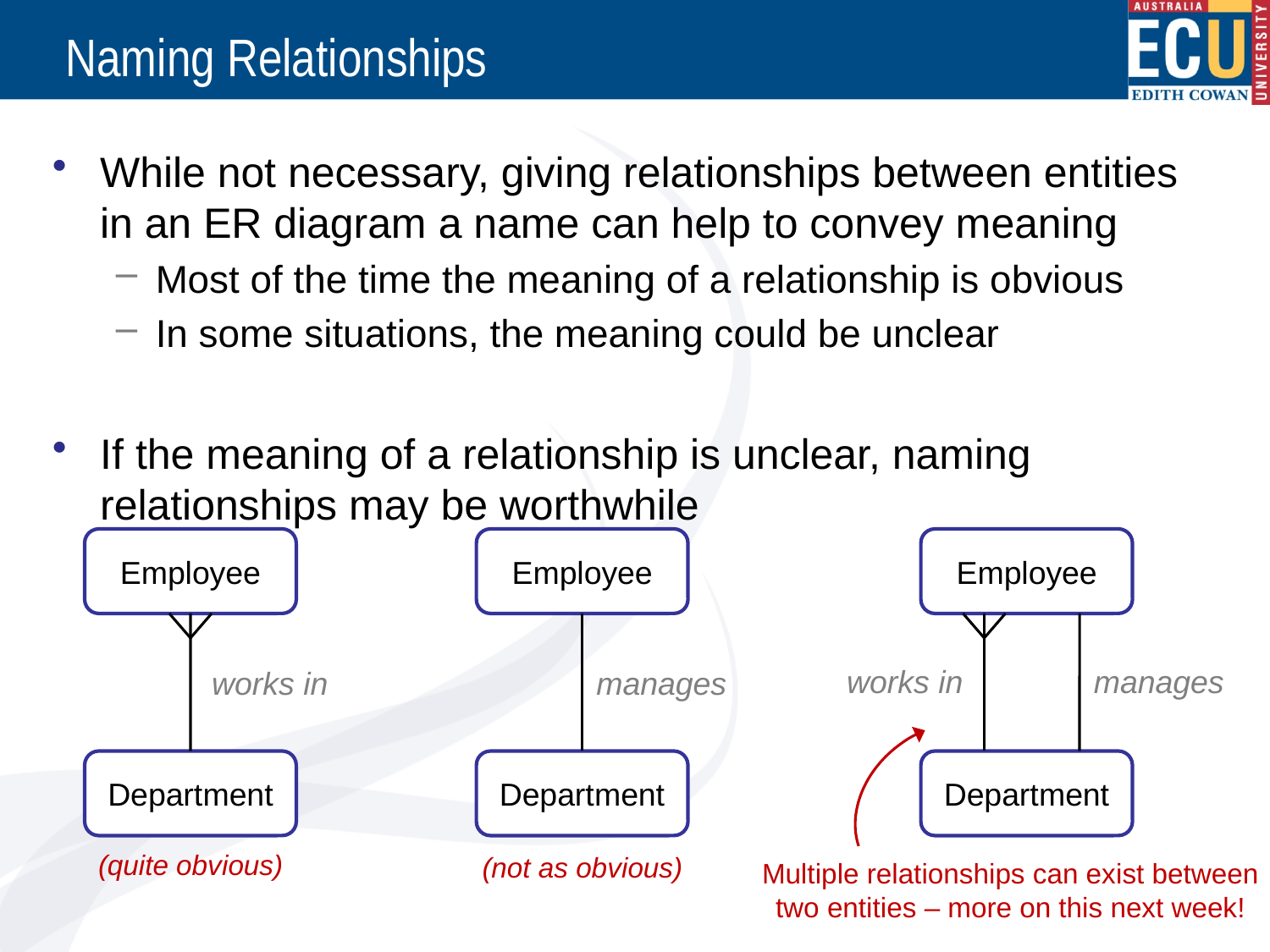

# Naming Relationships
While not necessary, giving relationships between entities in an ER diagram a name can help to convey meaning
Most of the time the meaning of a relationship is obvious
In some situations, the meaning could be unclear

If the meaning of a relationship is unclear, naming relationships may be worthwhile
Employee
works in
Department
Employee
manages
Department
Employee
works in
manages
Department

Multiple relationships can exist between two entities – more on this next week!
(quite obvious)
(not as obvious)